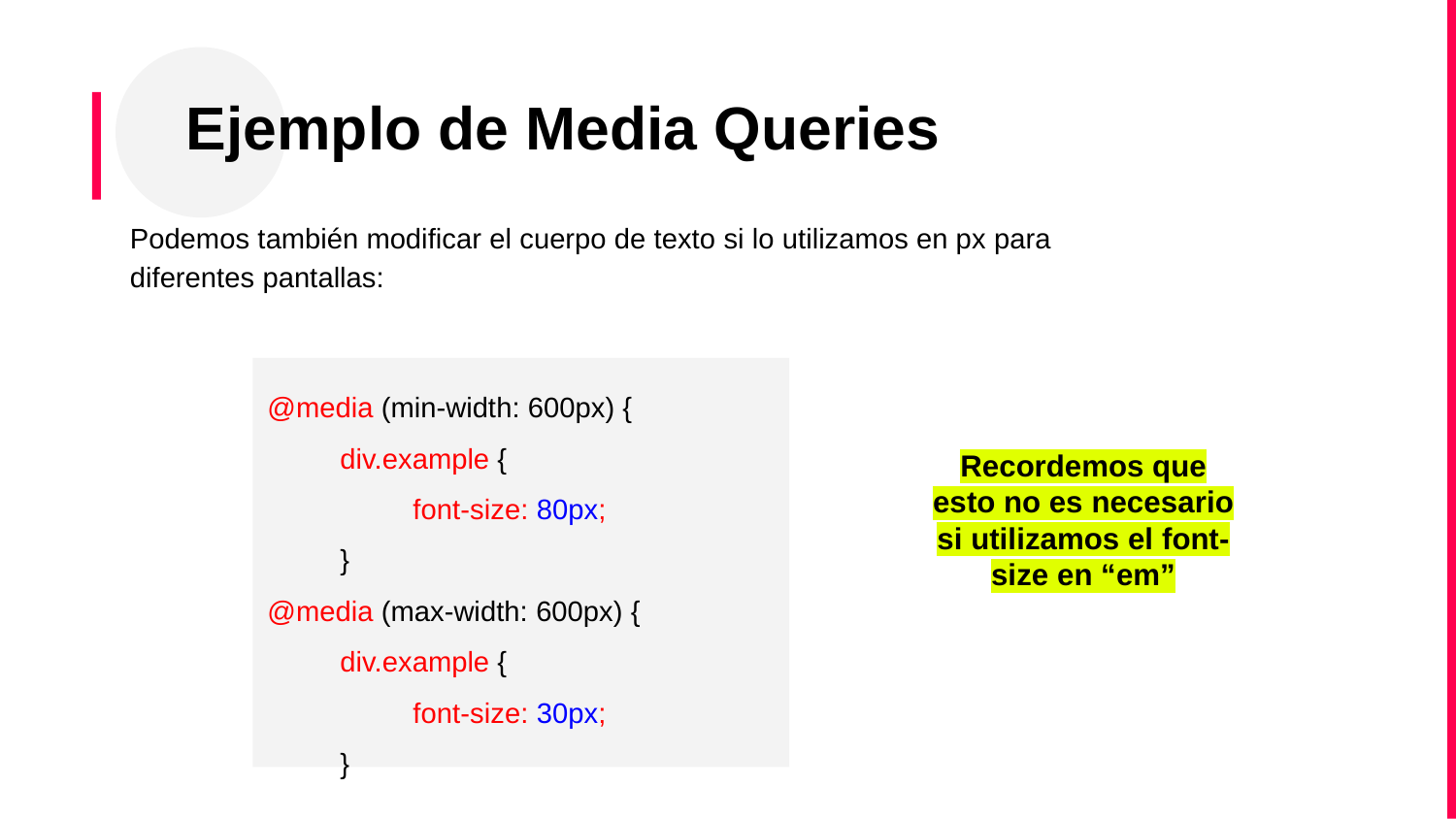

Ejemplo de Media Queries
Podemos también modificar el cuerpo de texto si lo utilizamos en px para diferentes pantallas:
@media (min-width: 600px) {
div.example {
font-size: 80px;
}
@media (max-width: 600px) {
div.example {
font-size: 30px;
}
Recordemos que esto no es necesario si utilizamos el font-size en “em”